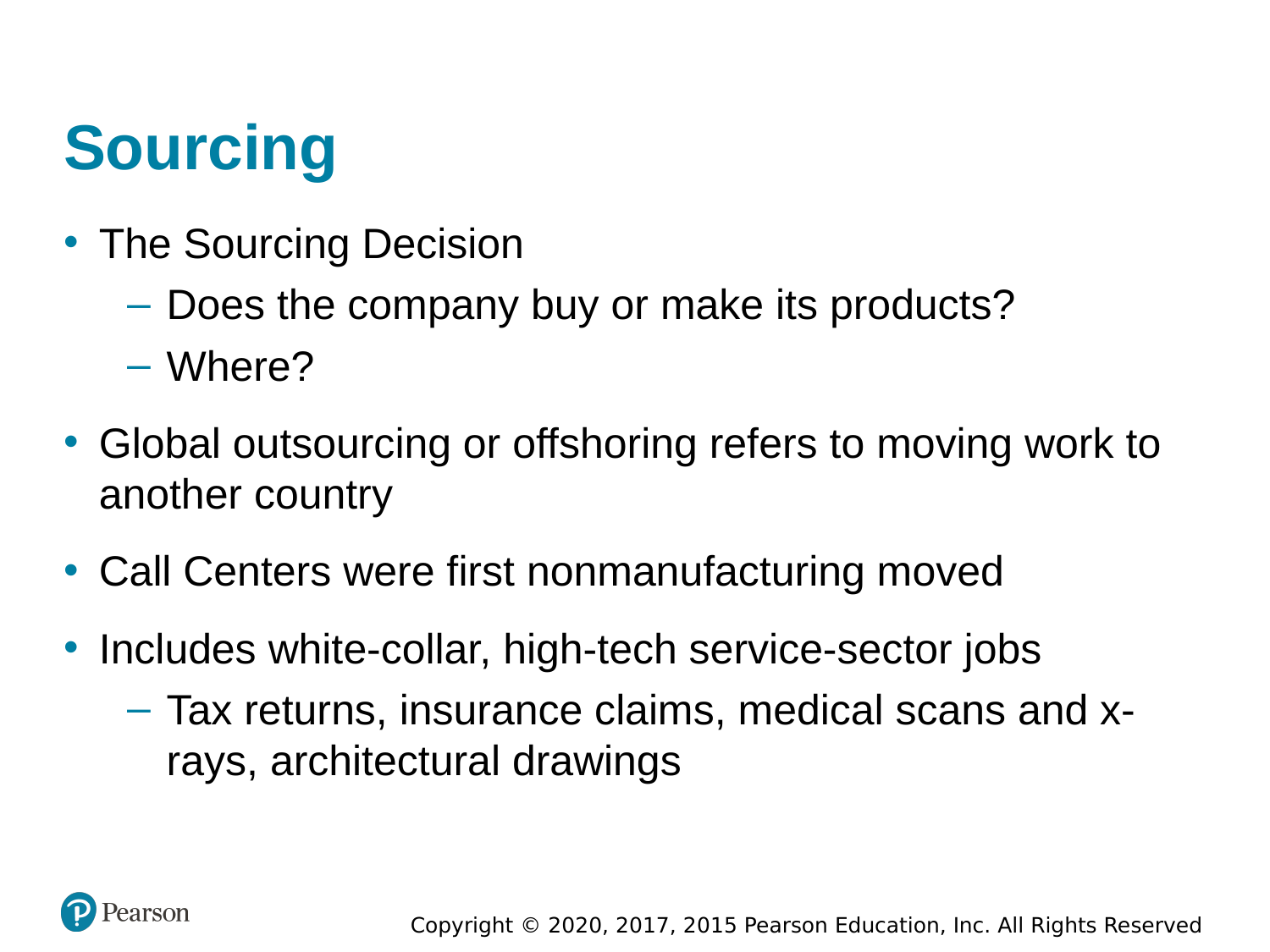

# Sourcing
The Sourcing Decision
Does the company buy or make its products?
Where?
Global outsourcing or offshoring refers to moving work to another country
Call Centers were first nonmanufacturing moved
Includes white-collar, high-tech service-sector jobs
Tax returns, insurance claims, medical scans and x-rays, architectural drawings